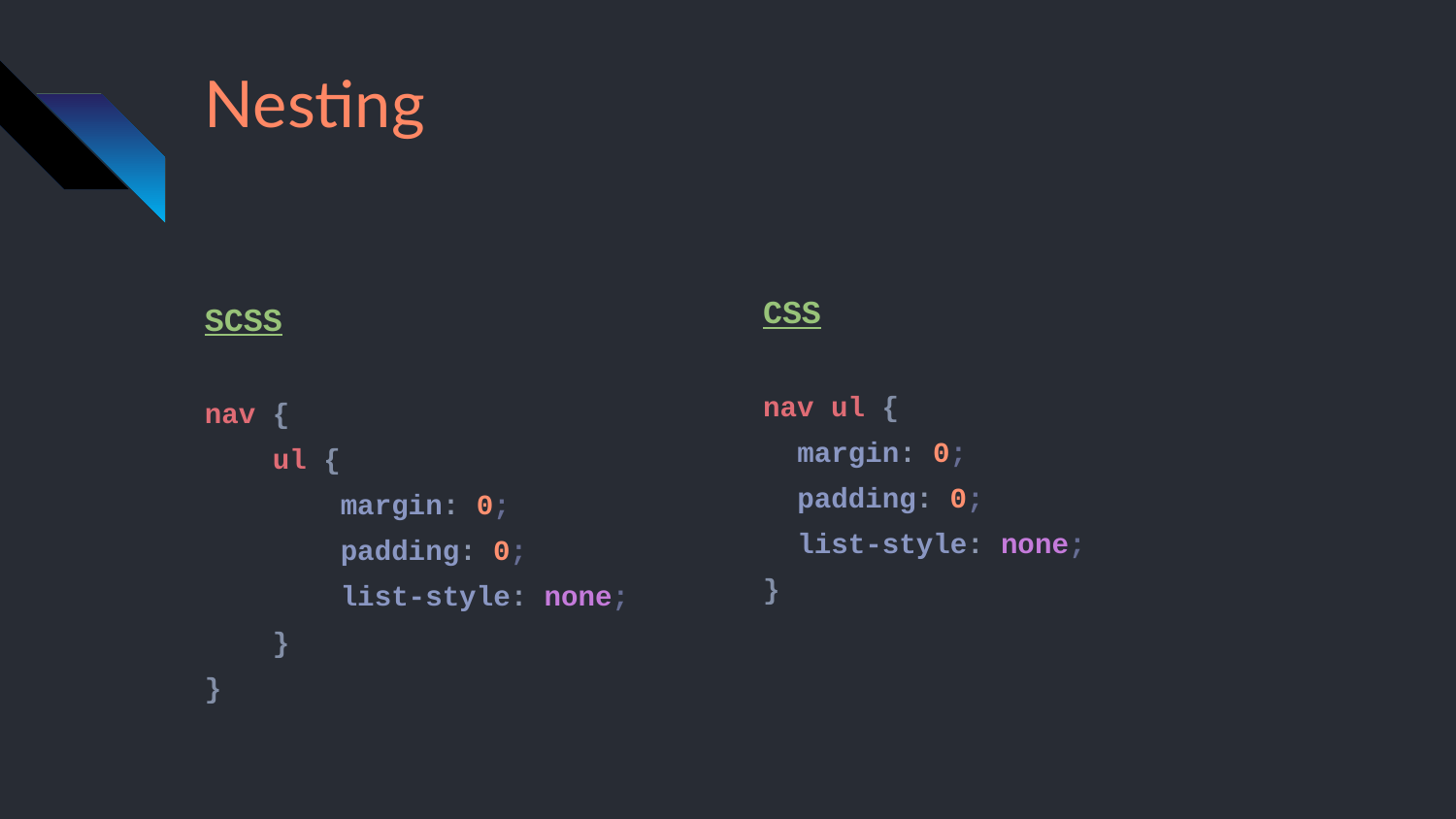

# Nesting
CSS

nav ul {
  margin: 0;
  padding: 0;
  list-style: none;
}
SCSS

nav {
    ul {
        margin: 0;
        padding: 0;
        list-style: none;
    }
}